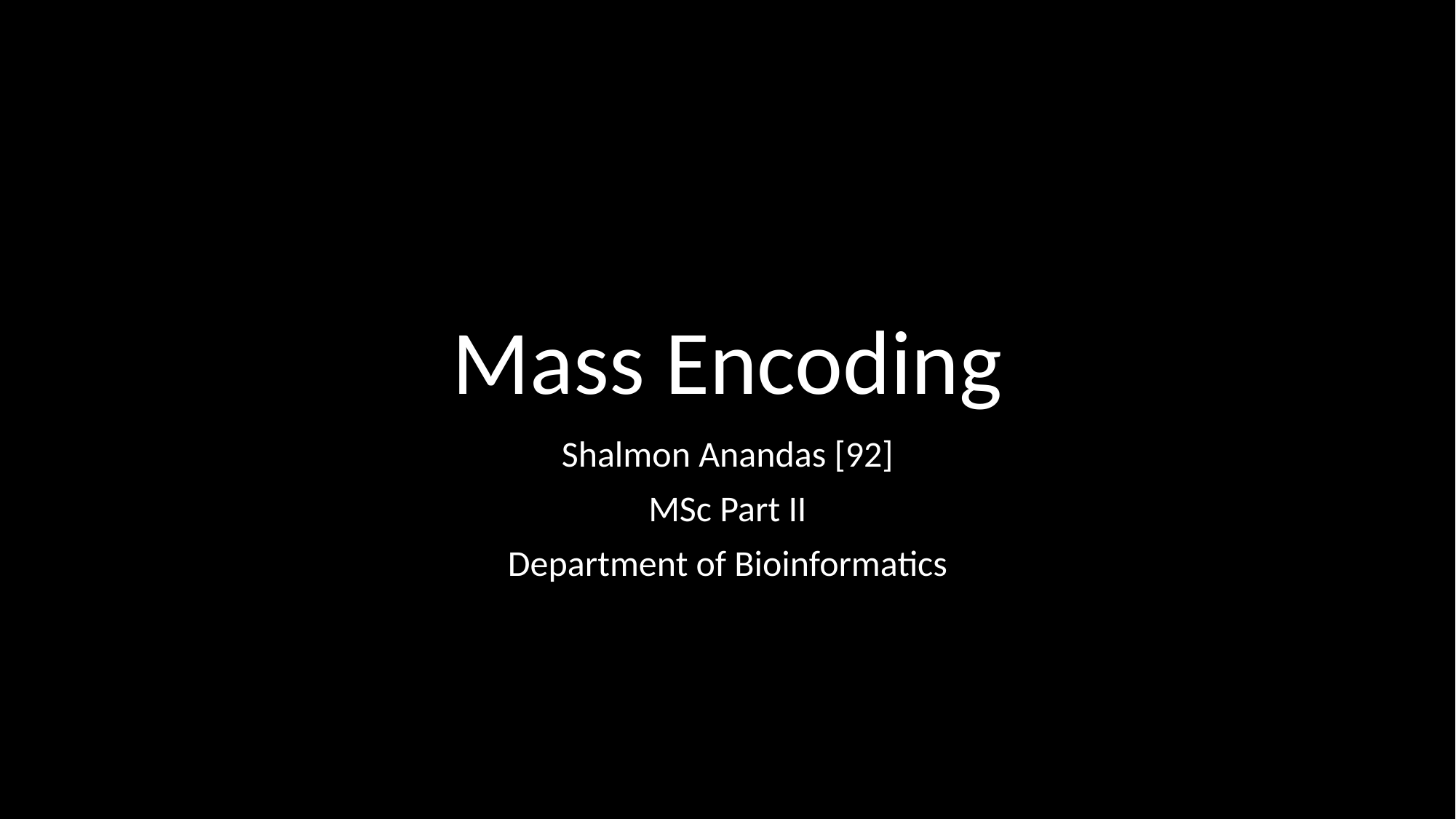

# Mass Encoding
Shalmon Anandas [92]
MSc Part II
Department of Bioinformatics